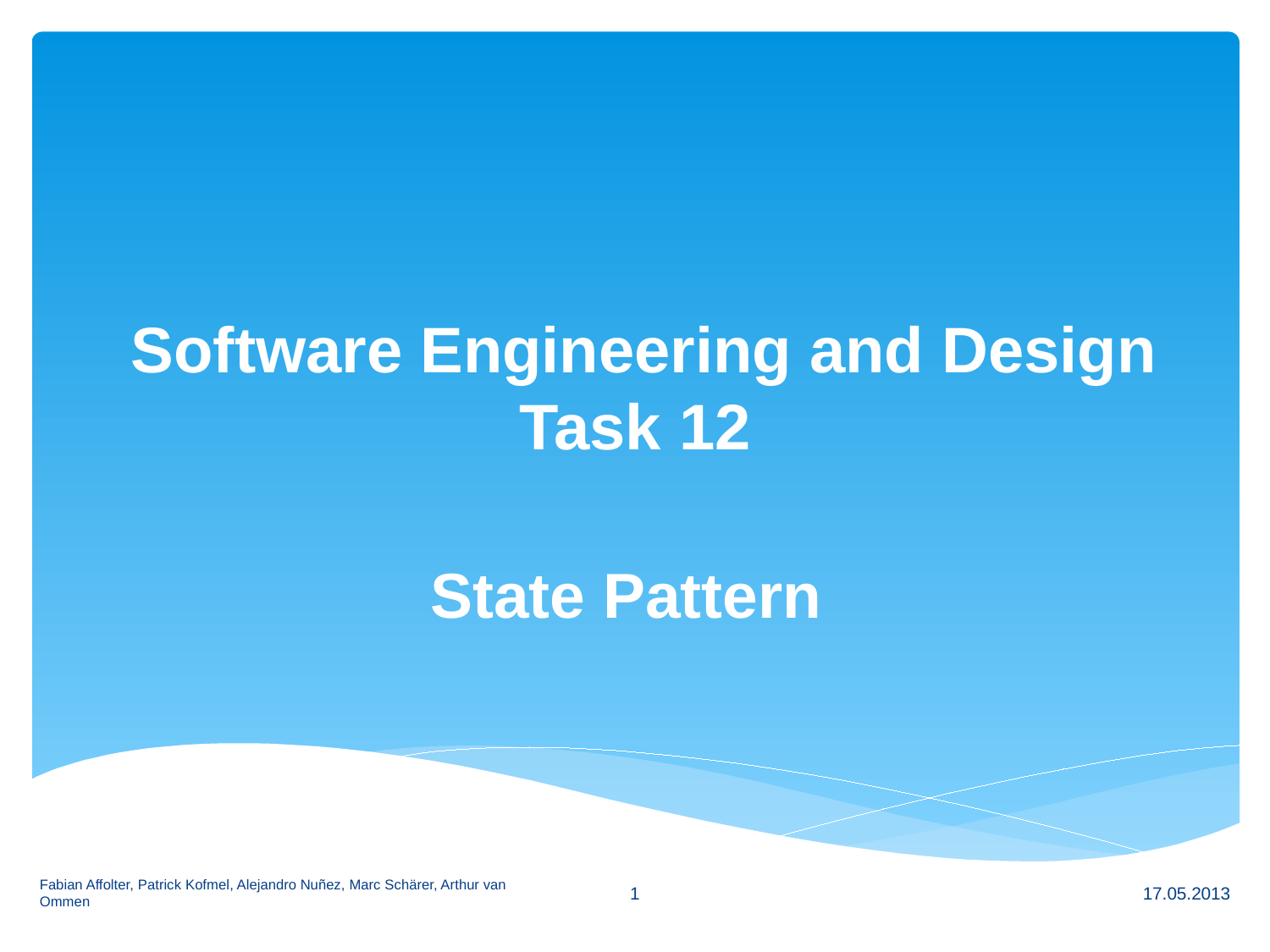

# Software Engineering and Design Task 12

State Pattern
1
Fabian Affolter, Patrick Kofmel, Alejandro Nuñez, Marc Schärer, Arthur van Ommen
17.05.2013